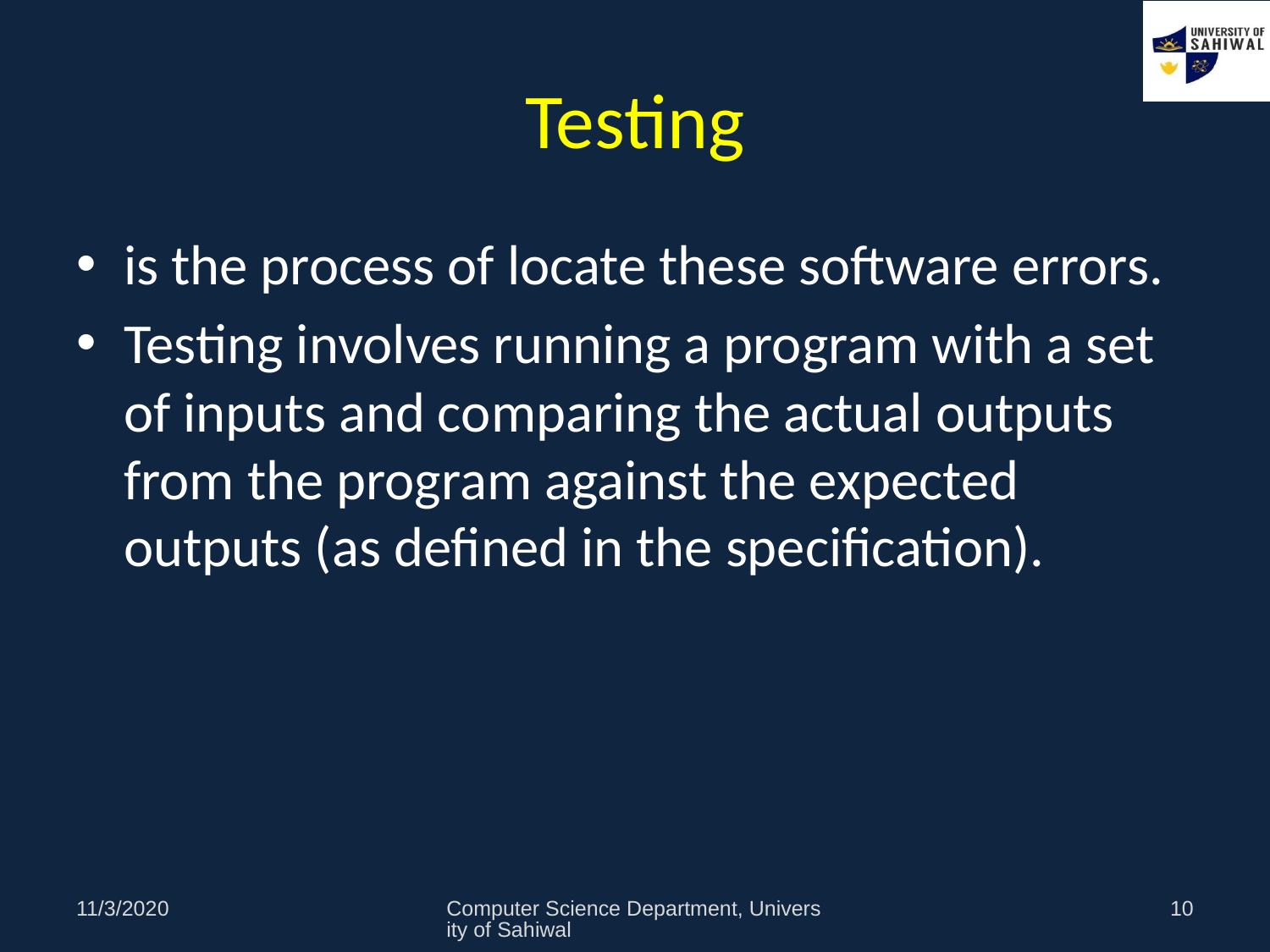

# Testing
is the process of locate these software errors.
Testing involves running a program with a set of inputs and comparing the actual outputs from the program against the expected outputs (as defined in the specification).
11/3/2020
Computer Science Department, University of Sahiwal
10